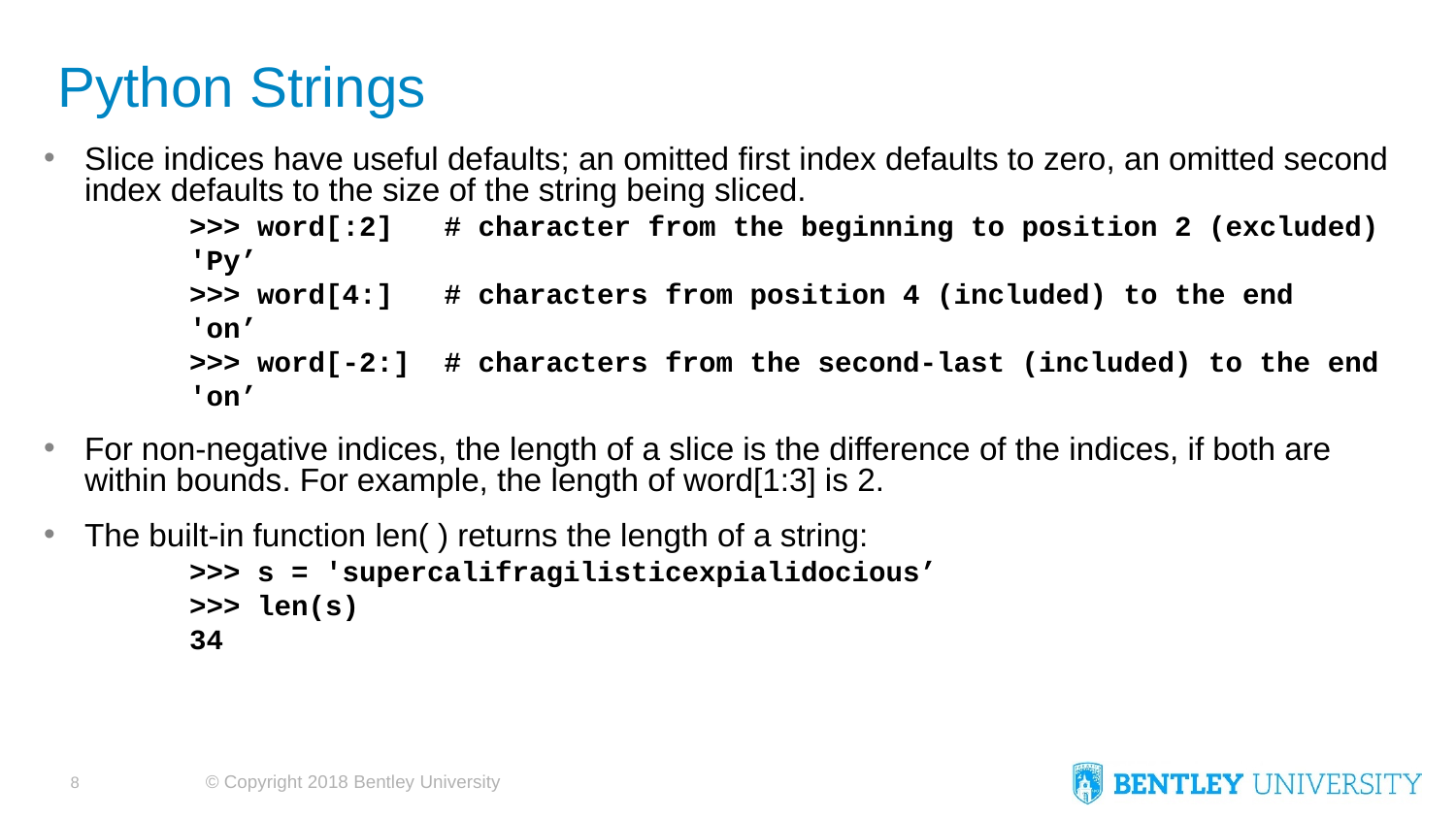

# Python Strings
Slice indices have useful defaults; an omitted first index defaults to zero, an omitted second index defaults to the size of the string being sliced.
	>>> word[:2]   # character from the beginning to position 2 (excluded)
	'Py’
	>>> word[4:]   # characters from position 4 (included) to the end
	'on’
	>>> word[-2:]  # characters from the second-last (included) to the end
	'on’
For non-negative indices, the length of a slice is the difference of the indices, if both are within bounds. For example, the length of word[1:3] is 2.
The built-in function len( ) returns the length of a string:
	>>> s = 'supercalifragilisticexpialidocious’
	>>> len(s)
	34